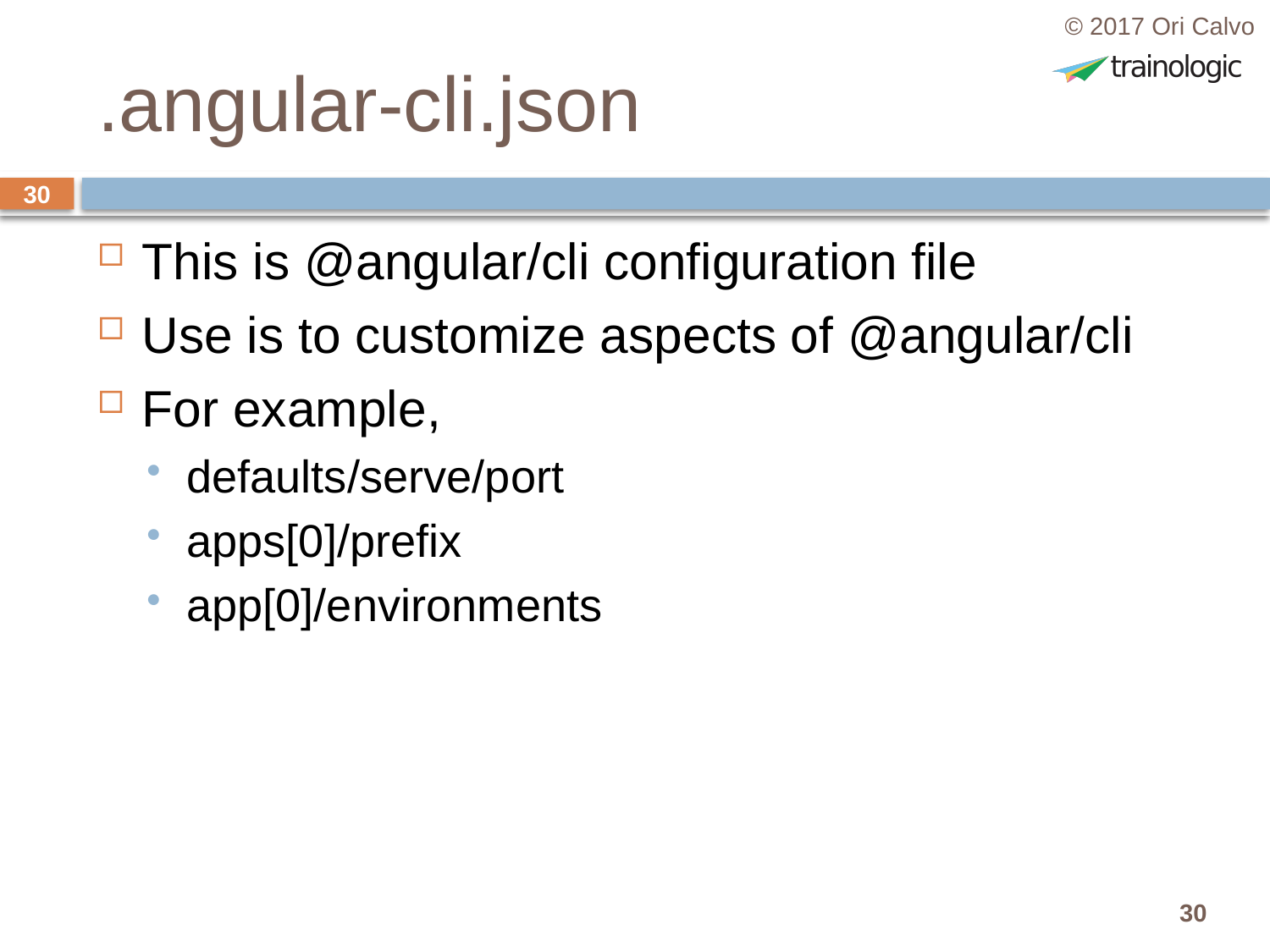

© 2017 Ori Calvo
# .angular-cli.json
30
This is @angular/cli configuration file
Use is to customize aspects of @angular/cli
For example,
defaults/serve/port
apps[0]/prefix
app[0]/environments